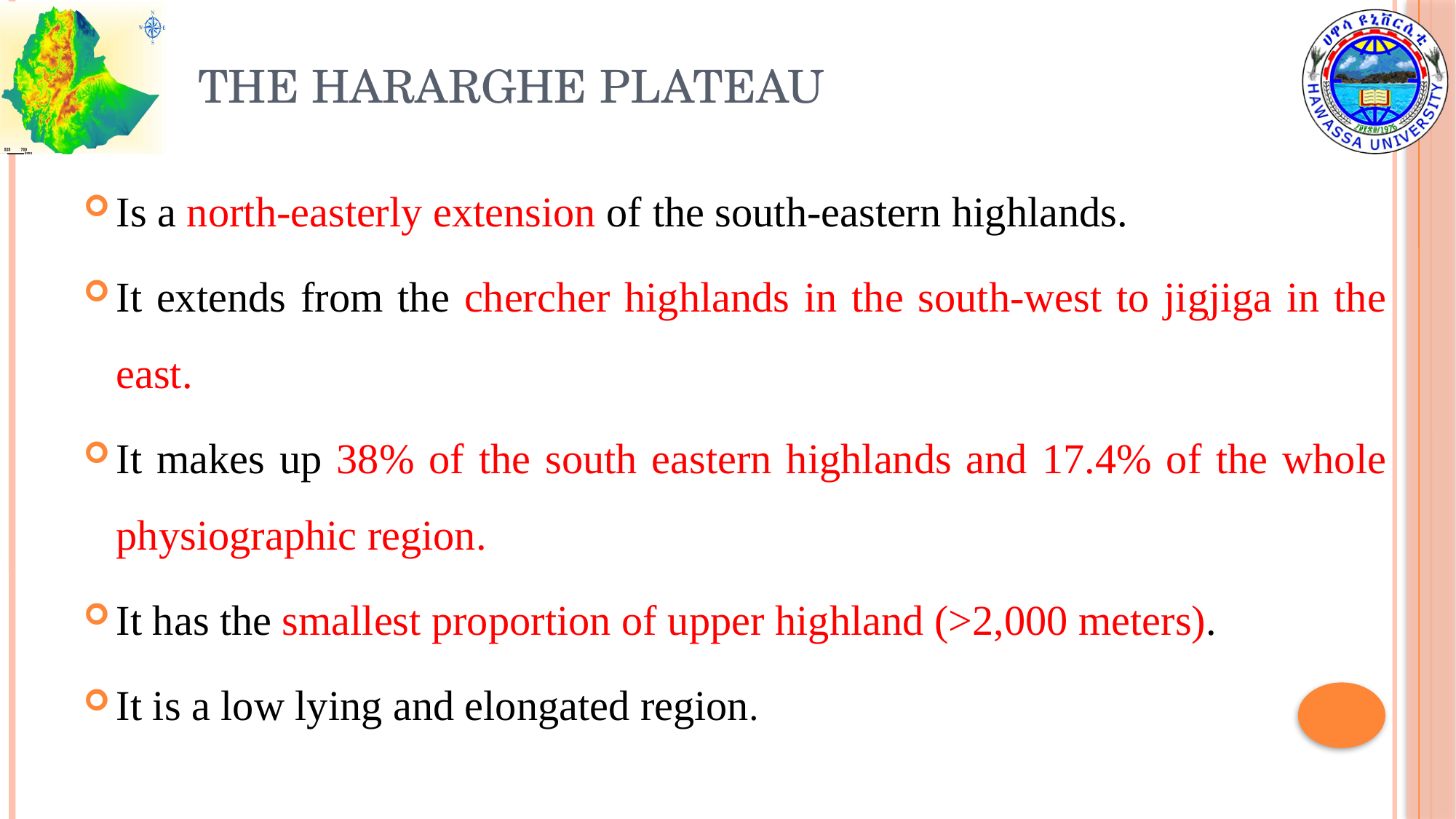

# The Hararghe Plateau
Is a north-easterly extension of the south-eastern highlands.
It extends from the chercher highlands in the south-west to jigjiga in the east.
It makes up 38% of the south eastern highlands and 17.4% of the whole physiographic region.
It has the smallest proportion of upper highland (>2,000 meters).
It is a low lying and elongated region.